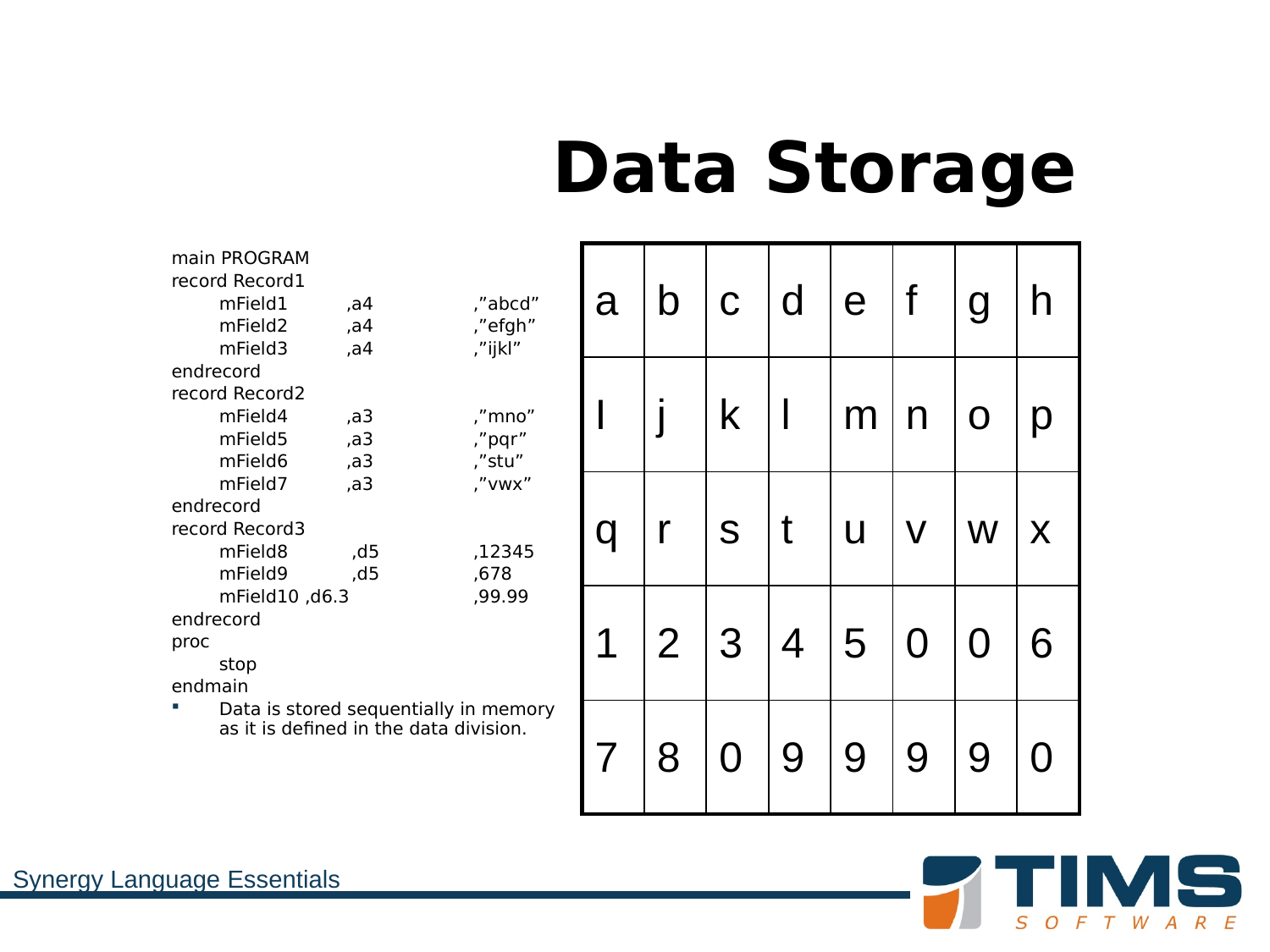

# Data Storage
main PROGRAM
record Record1
	mField1	,a4	,”abcd”
	mField2	,a4	,”efgh”
	mField3	,a4	,”ijkl”
endrecord
record Record2
	mField4	,a3	,”mno”
	mField5	,a3	,”pqr”
	mField6	,a3	,”stu”
	mField7	,a3	,”vwx”
endrecord
record Record3
	mField8	 ,d5	,12345
	mField9	 ,d5	,678
	mField10 ,d6.3	,99.99
endrecord
proc
	stop
endmain
Data is stored sequentially in memory as it is defined in the data division.

| a | b | c | d | e | f | g | h |
| --- | --- | --- | --- | --- | --- | --- | --- |
| I | j | k | l | m | n | o | p |
| q | r | s | t | u | v | w | x |
| 1 | 2 | 3 | 4 | 5 | 0 | 0 | 6 |
| 7 | 8 | 0 | 9 | 9 | 9 | 9 | 0 |

### Chart

| Category |
|---|
Synergy Language Essentials